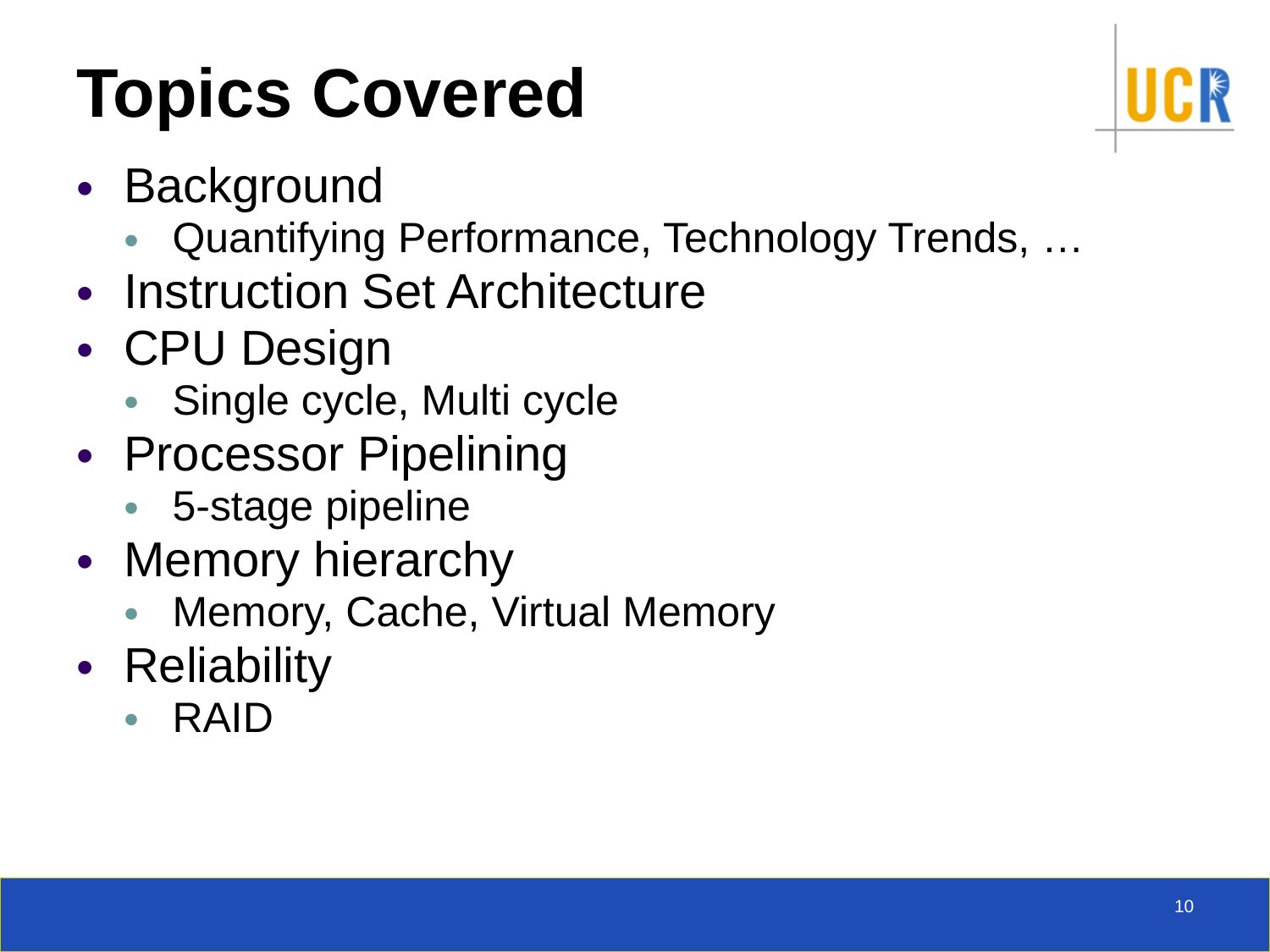

# Topics Covered
Background
Quantifying Performance, Technology Trends, …
Instruction Set Architecture
CPU Design
Single cycle, Multi cycle
Processor Pipelining
5-stage pipeline
Memory hierarchy
Memory, Cache, Virtual Memory
Reliability
RAID

10